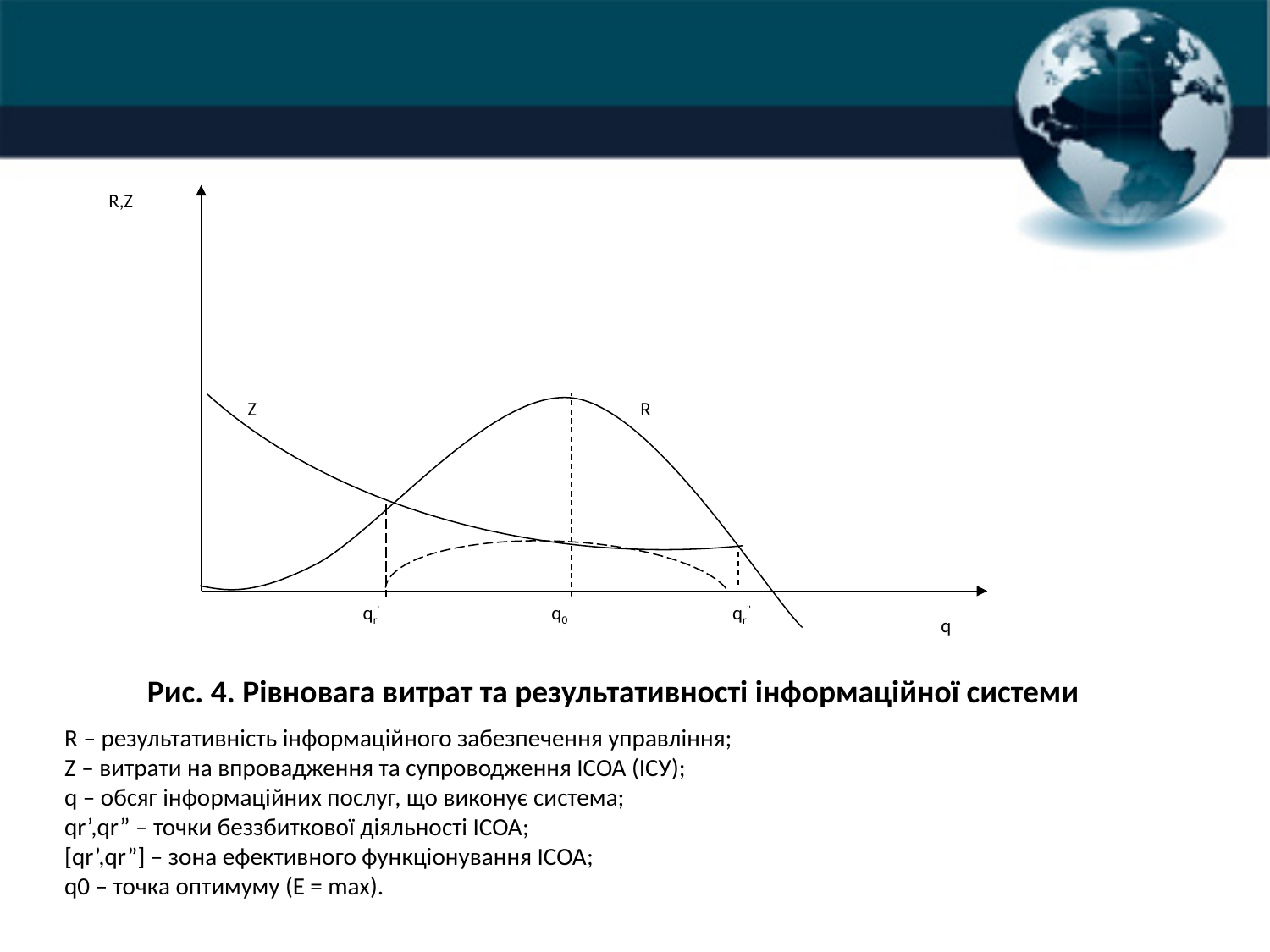

R,Z

Z
R

qr’
q0
qr”
q
Рис. 4. Рівновага витрат та результативності інформаційної системи
R – результативність інформаційного забезпечення управління;
Z – витрати на впровадження та супроводження ІСОА (ІСУ);
q – обсяг інформаційних послуг, що виконує система;
qr’,qr” – точки беззбиткової діяльності ІСОА;
[qr’,qr”] – зона ефективного функціонування ІСОА;
q0 – точка оптимуму (Е = max).